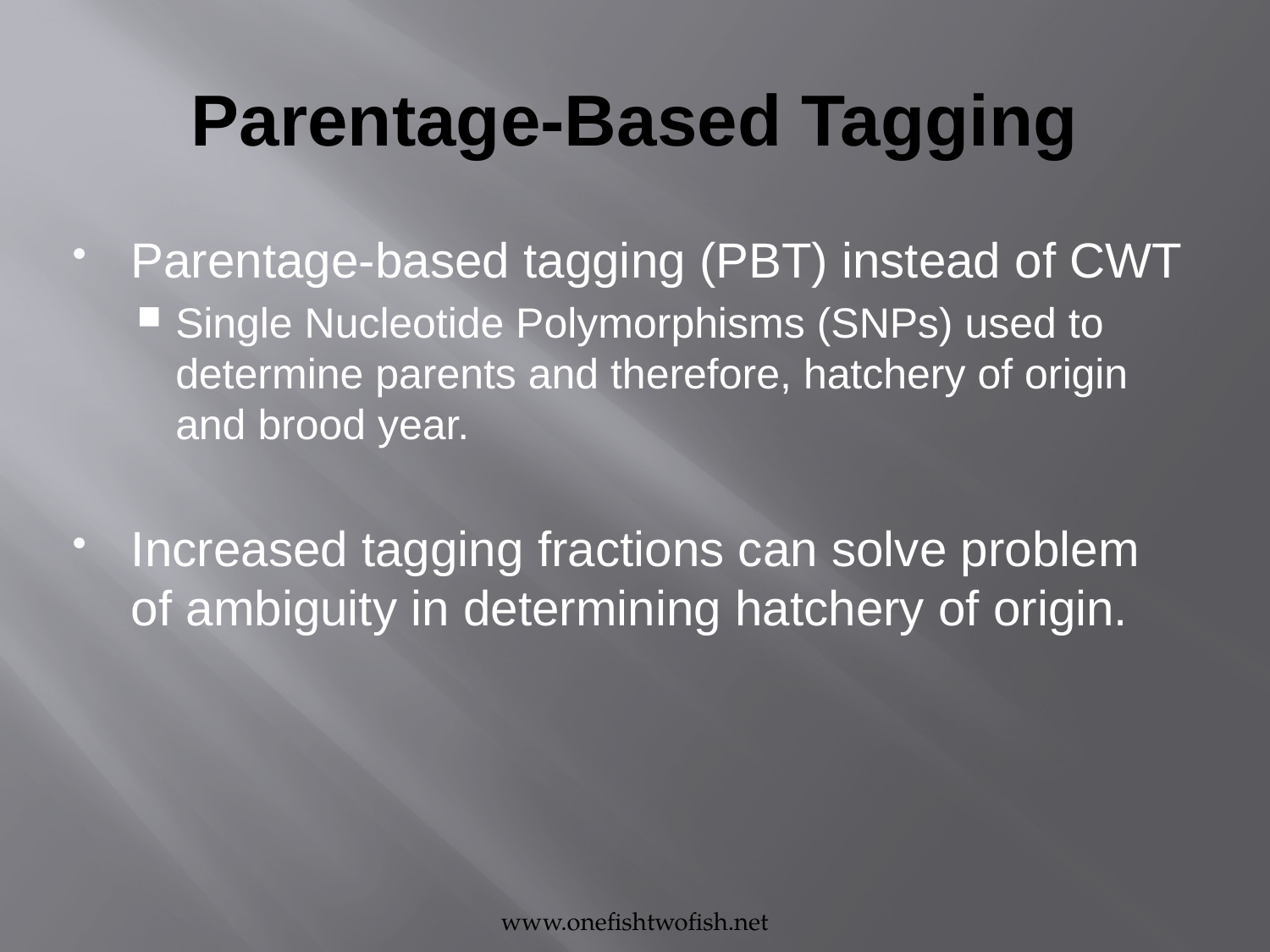

# Parentage-Based Tagging
Parentage-based tagging (PBT) instead of CWT
Single Nucleotide Polymorphisms (SNPs) used to determine parents and therefore, hatchery of origin and brood year.

Increased tagging fractions can solve problem of ambiguity in determining hatchery of origin.

www.onefishtwofish.net